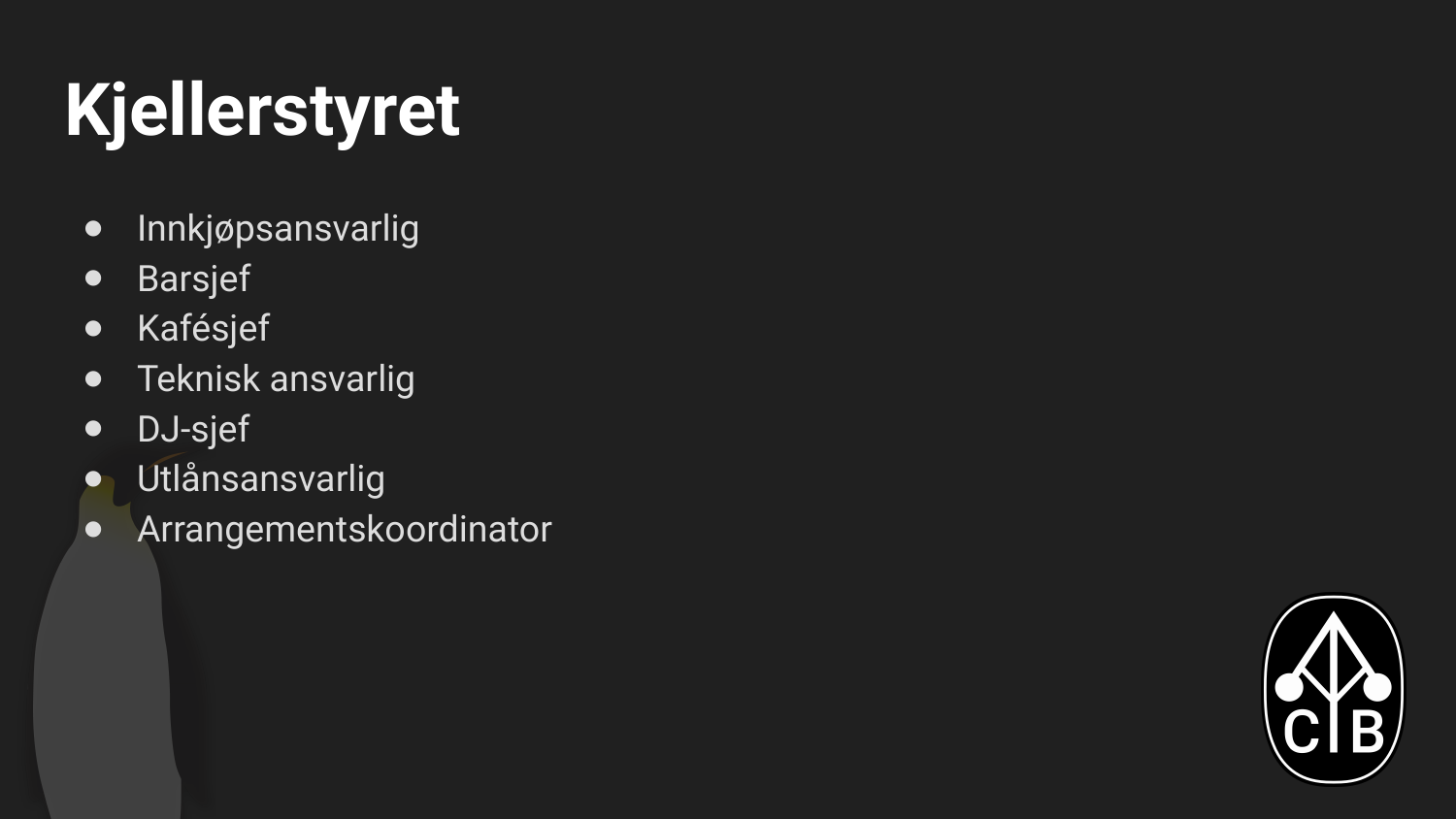

# Kjellerstyret
Innkjøpsansvarlig
Barsjef
Kafésjef
Teknisk ansvarlig
DJ-sjef
Utlånsansvarlig
Arrangementskoordinator